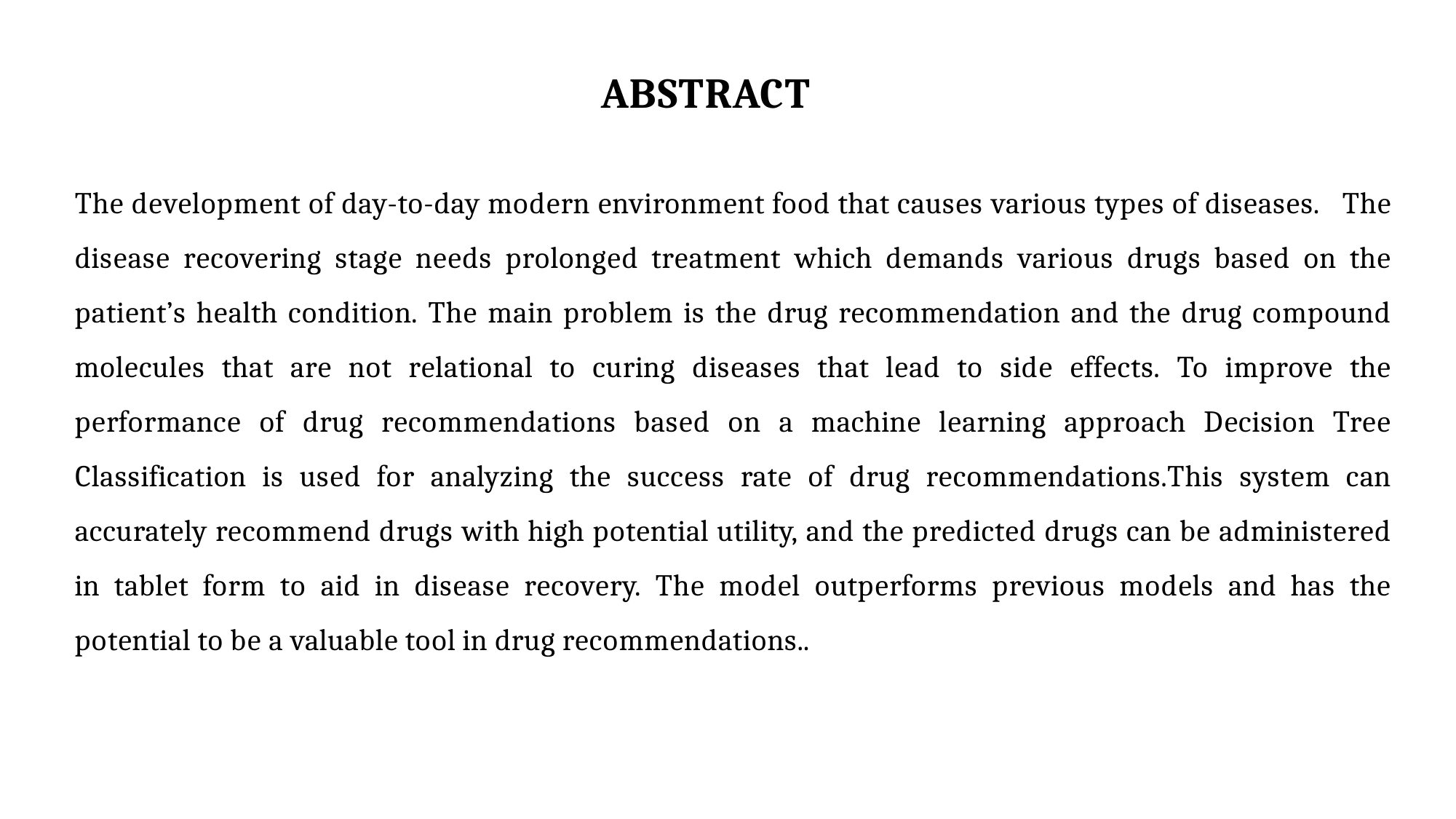

# ABSTRACT
The development of day-to-day modern environment food that causes various types of diseases.   The disease recovering stage needs prolonged treatment which demands various drugs based on the patient’s health condition. The main problem is the drug recommendation and the drug compound molecules that are not relational to curing diseases that lead to side effects. To improve the performance of drug recommendations based on a machine learning approach Decision Tree Classification is used for analyzing the success rate of drug recommendations.This system can accurately recommend drugs with high potential utility, and the predicted drugs can be administered in tablet form to aid in disease recovery. The model outperforms previous models and has the potential to be a valuable tool in drug recommendations..

2